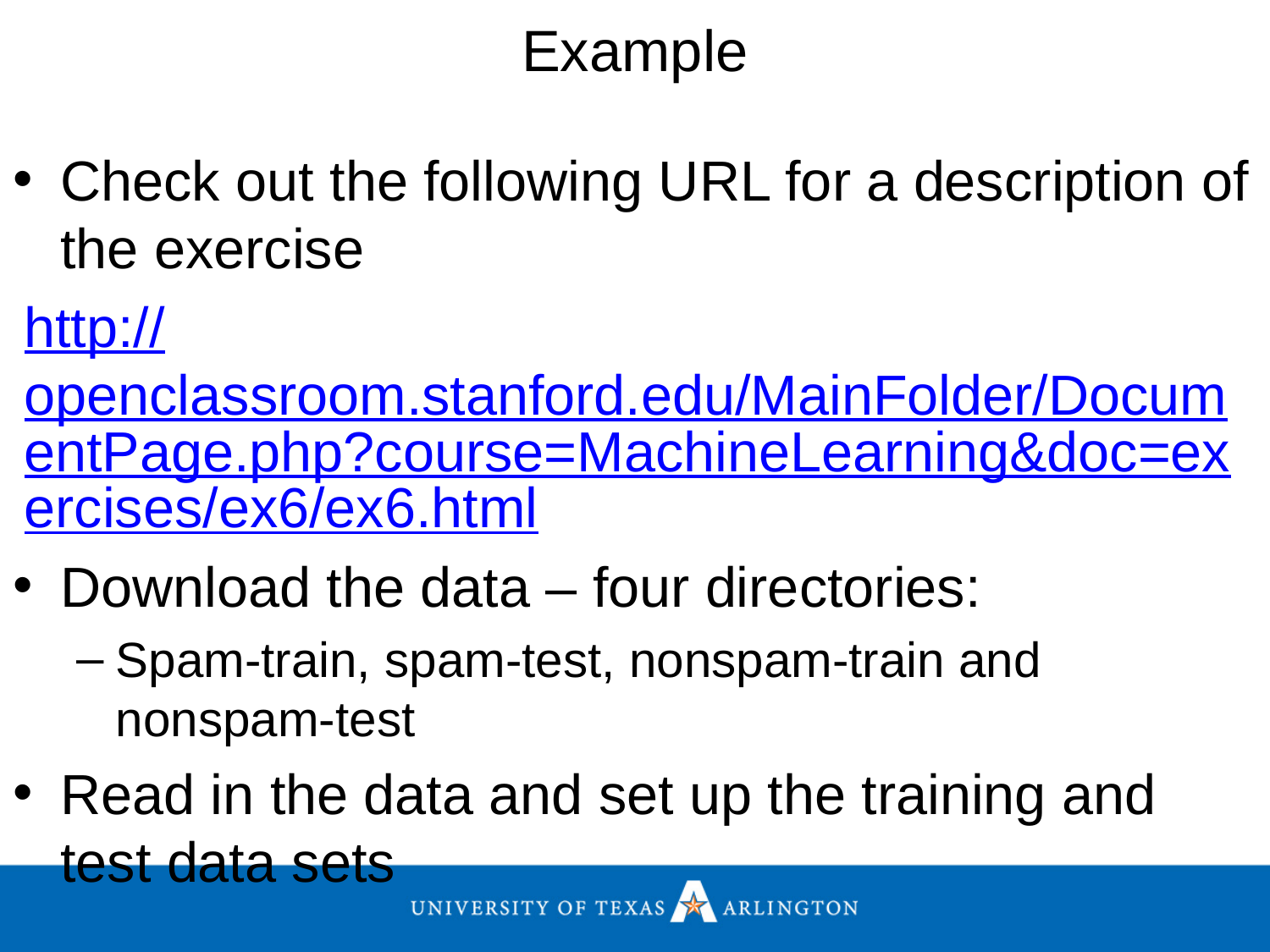

# Example
Check out the following URL for a description of the exercise
http://openclassroom.stanford.edu/MainFolder/DocumentPage.php?course=MachineLearning&doc=exercises/ex6/ex6.html
Download the data – four directories:
Spam-train, spam-test, nonspam-train and nonspam-test
Read in the data and set up the training and test data sets